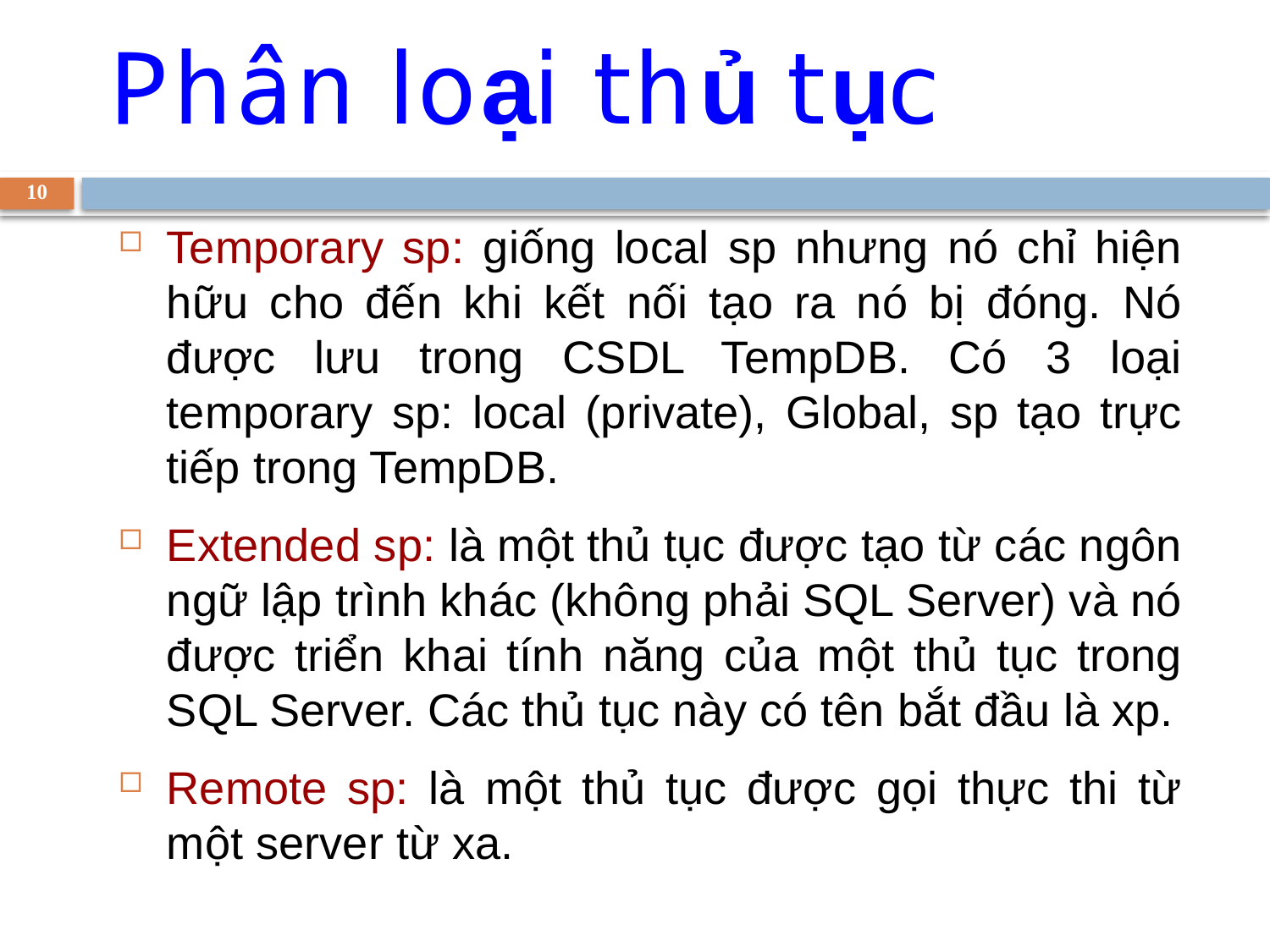

Phân loại thủ tục
10
Temporary sp: giống local sp nhưng nó chỉ hiện hữu cho đến khi kết nối tạo ra nó bị đóng. Nó được lưu trong CSDL TempDB. Có 3 loại temporary sp: local (private), Global, sp tạo trực tiếp trong TempDB.
Extended sp: là một thủ tục được tạo từ các ngôn ngữ lập trình khác (không phải SQL Server) và nó được triển khai tính năng của một thủ tục trong SQL Server. Các thủ tục này có tên bắt đầu là xp.
Remote sp: là một thủ tục được gọi thực thi từ một server từ xa.